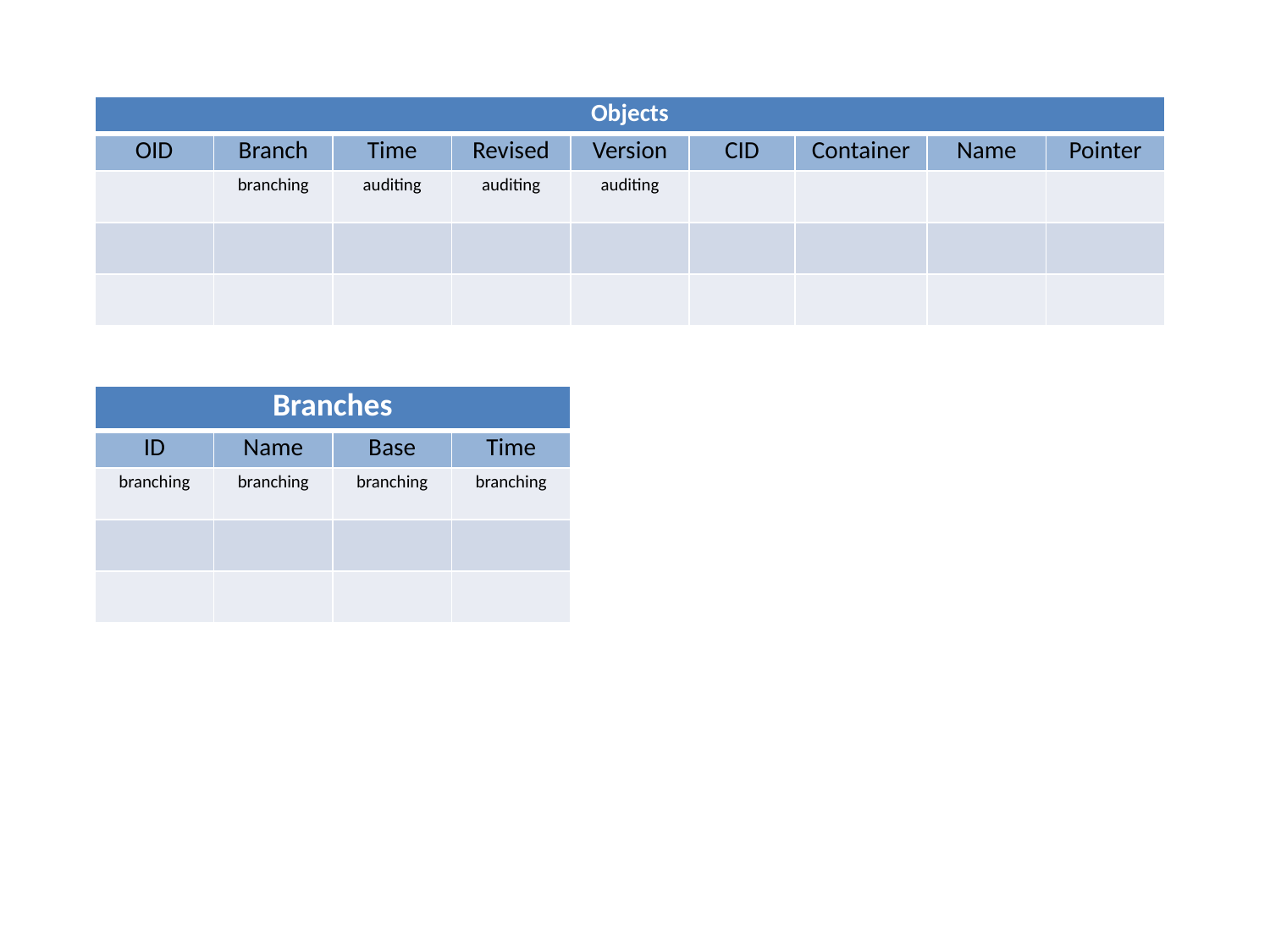

| Objects |  |  |  |  |  |  |  |  |
| --- | --- | --- | --- | --- | --- | --- | --- | --- |
| OID | Branch | Time | Revised | Version | CID | Container | Name | Pointer |
|  | branching | auditing | auditing | auditing |  |  |  |  |
|  |  |  |  |  |  |  |  |  |
|  |  |  |  |  |  |  |  |  |
| Branches |  |  |  |
| --- | --- | --- | --- |
| ID | Name | Base | Time |
| branching | branching | branching | branching |
|  |  |  |  |
|  |  |  |  |